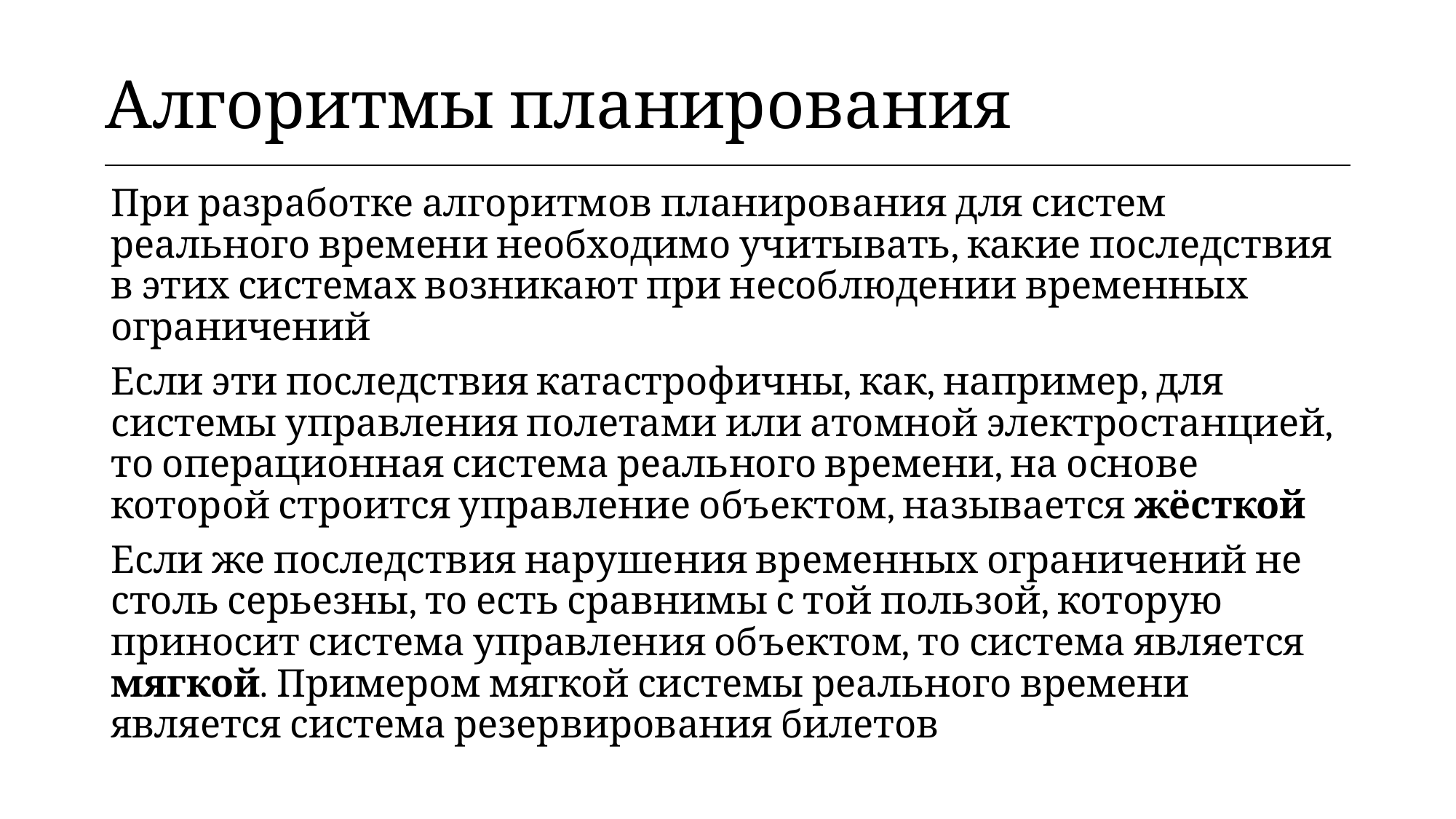

| Алгоритмы планирования |
| --- |
При разработке алгоритмов планирования для систем реального времени необходимо учитывать, какие последствия в этих системах возникают при несоблюдении временных ограничений
Если эти последствия катастрофичны, как, например, для системы управления полетами или атомной электростанцией, то операционная система реального времени, на основе которой строится управление объектом, называется жёсткой
Если же последствия нарушения временных ограничений не столь серьезны, то есть сравнимы с той пользой, которую приносит система управления объектом, то система является мягкой. Примером мягкой системы реального времени является система резервирования билетов